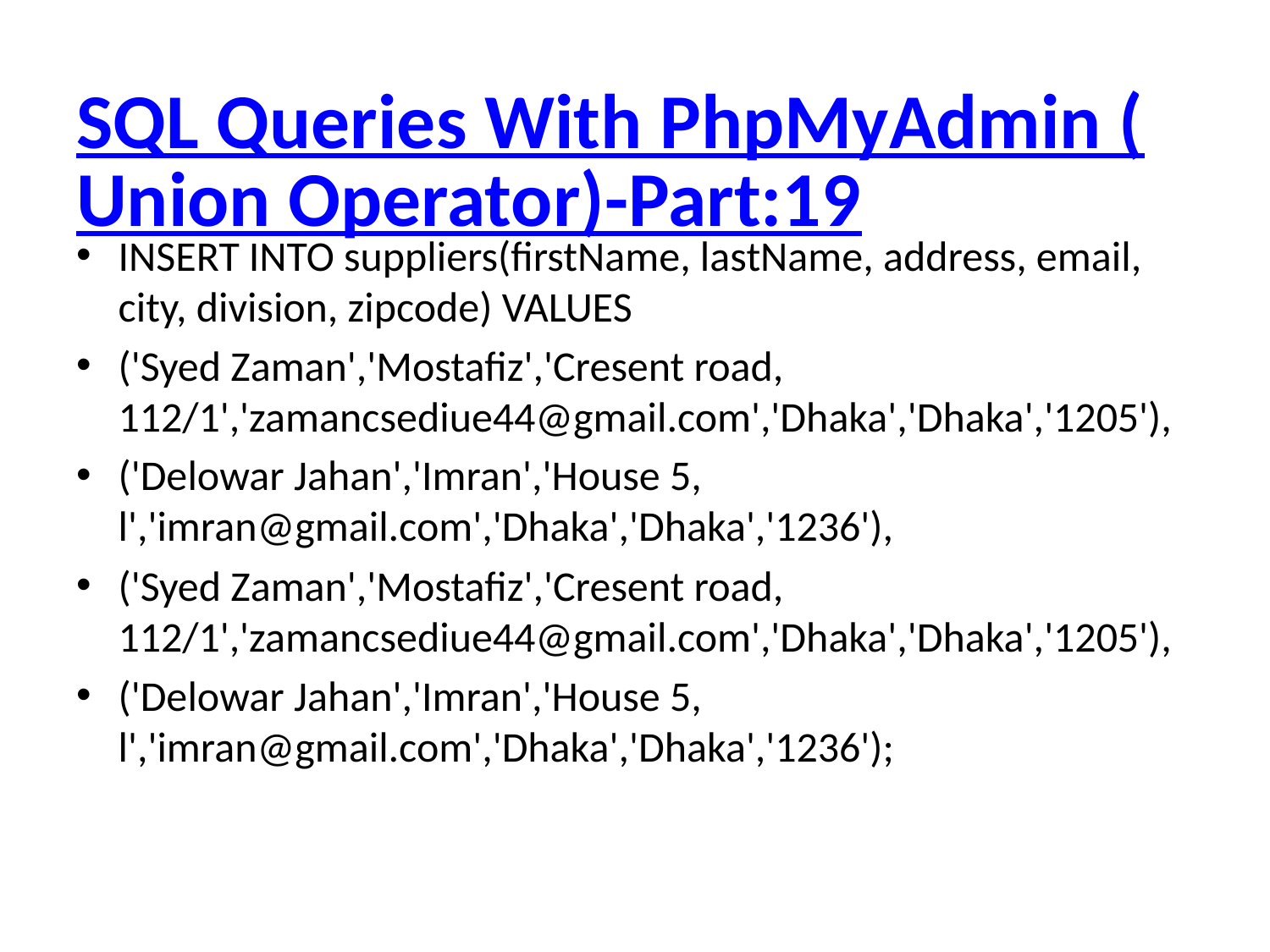

# SQL Queries With PhpMyAdmin (Union Operator)-Part:19
INSERT INTO suppliers(firstName, lastName, address, email, city, division, zipcode) VALUES
('Syed Zaman','Mostafiz','Cresent road, 112/1','zamancsediue44@gmail.com','Dhaka','Dhaka','1205'),
('Delowar Jahan','Imran','House 5, l','imran@gmail.com','Dhaka','Dhaka','1236'),
('Syed Zaman','Mostafiz','Cresent road, 112/1','zamancsediue44@gmail.com','Dhaka','Dhaka','1205'),
('Delowar Jahan','Imran','House 5, l','imran@gmail.com','Dhaka','Dhaka','1236');